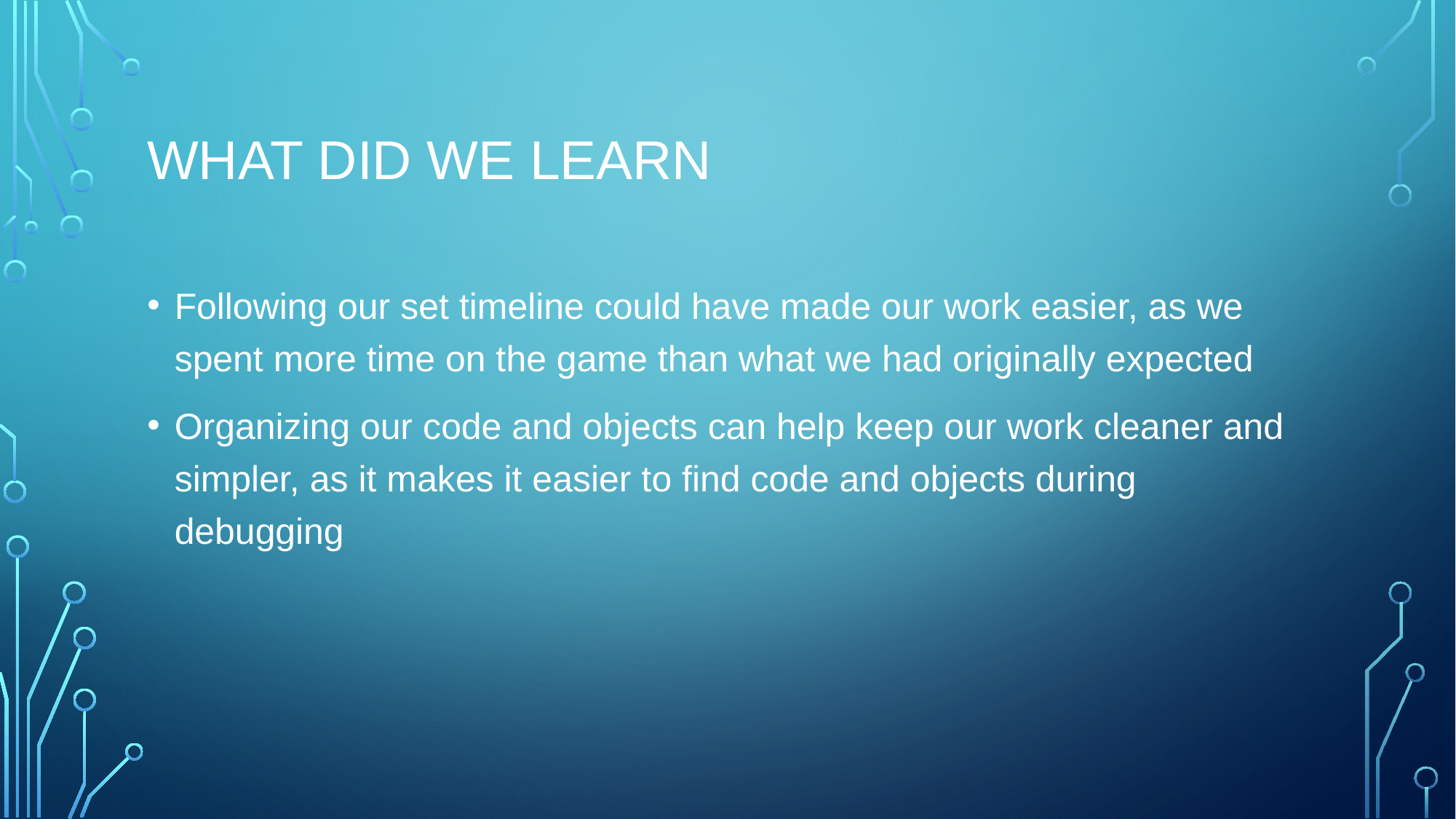

# What did we learn
Following our set timeline could have made our work easier, as we spent more time on the game than what we had originally expected
Organizing our code and objects can help keep our work cleaner and simpler, as it makes it easier to find code and objects during debugging